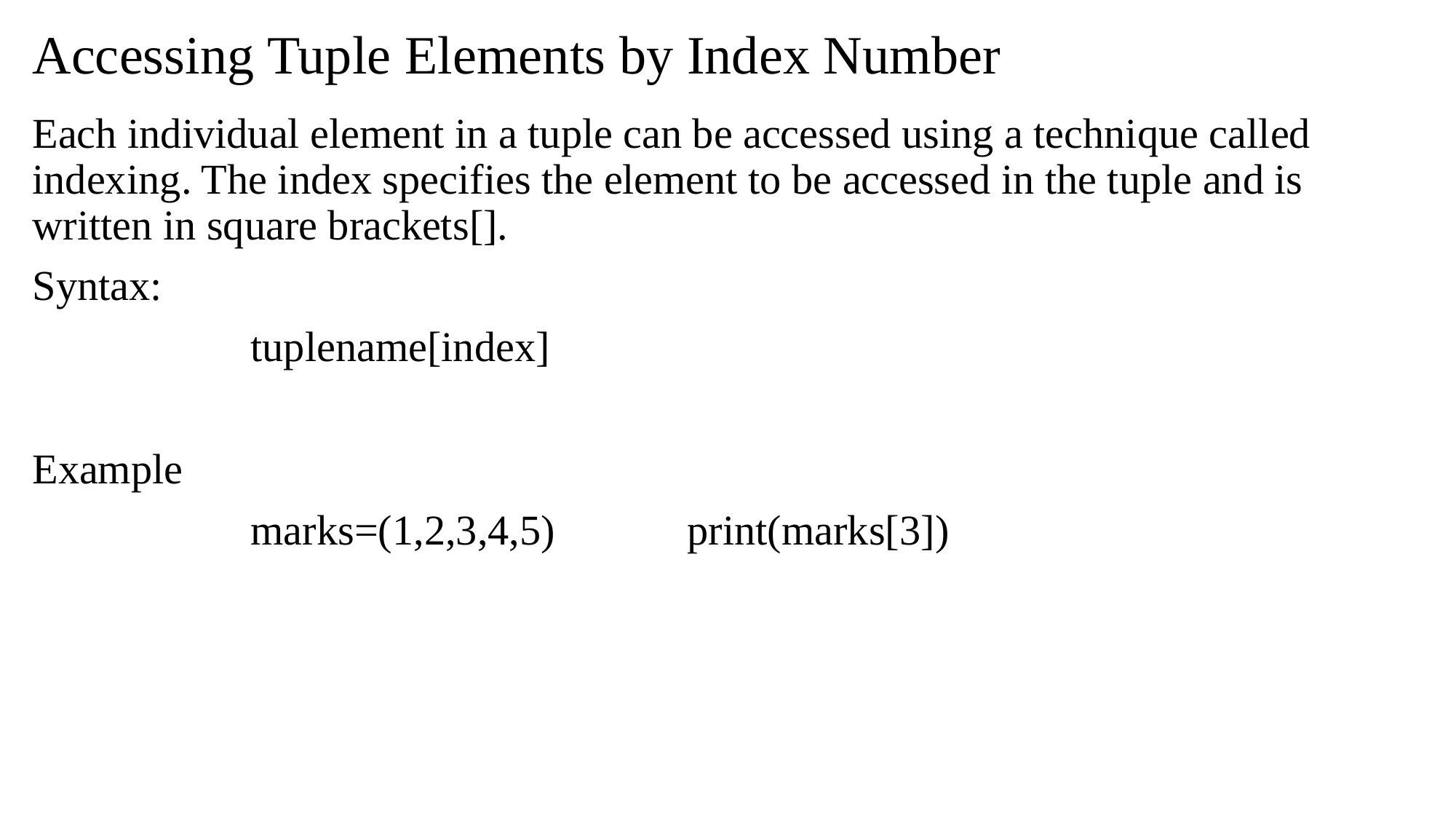

# Accessing Tuple Elements by Index Number
Each individual element in a tuple can be accessed using a technique called indexing. The index specifies the element to be accessed in the tuple and is written in square brackets[].
Syntax:
		tuplename[index]

Example
		marks=(1,2,3,4,5)		print(marks[3])